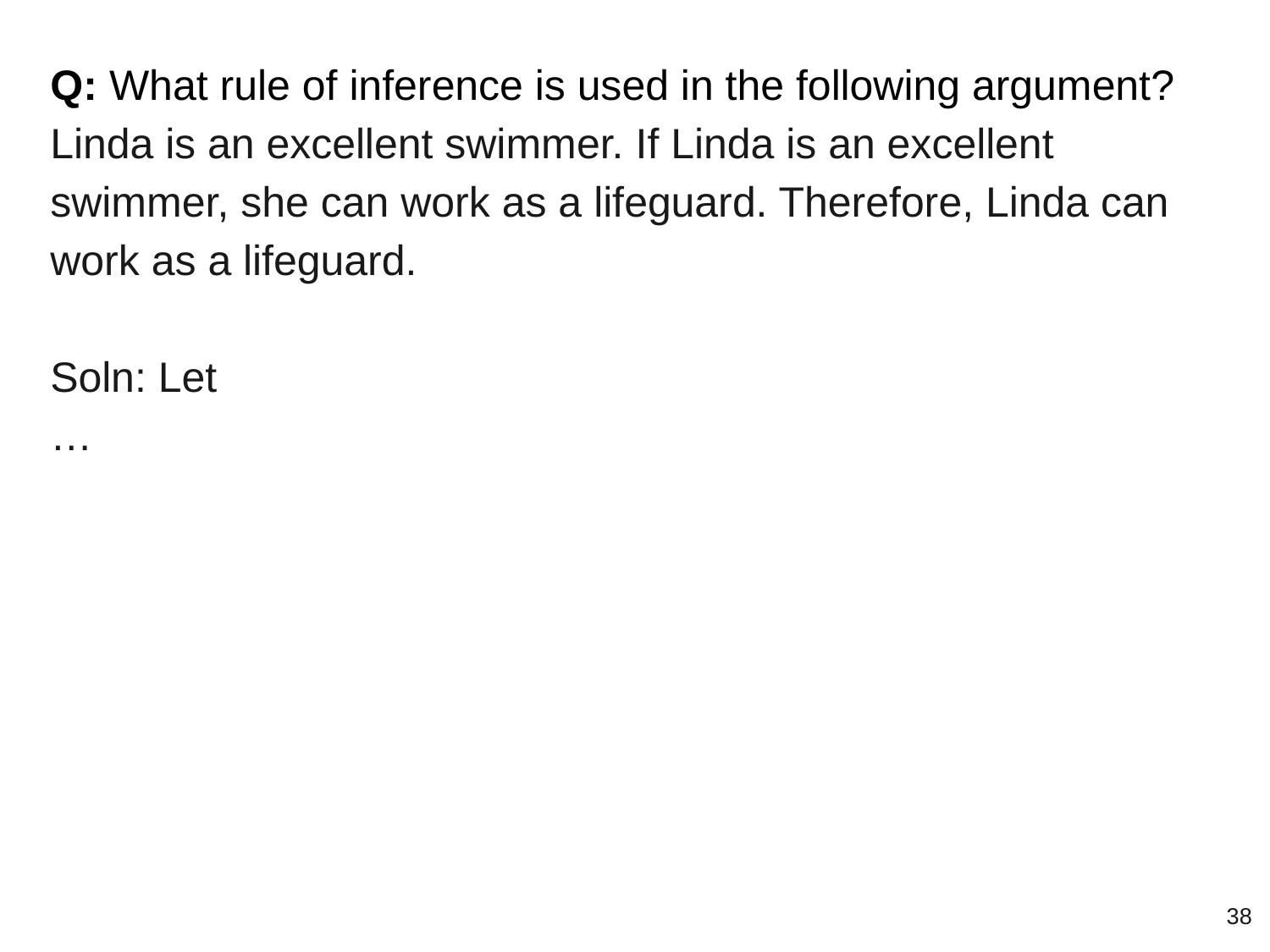

Q: What rule of inference is used in the following argument? Linda is an excellent swimmer. If Linda is an excellent swimmer, she can work as a lifeguard. Therefore, Linda can work as a lifeguard.

Soln: Let
…
38